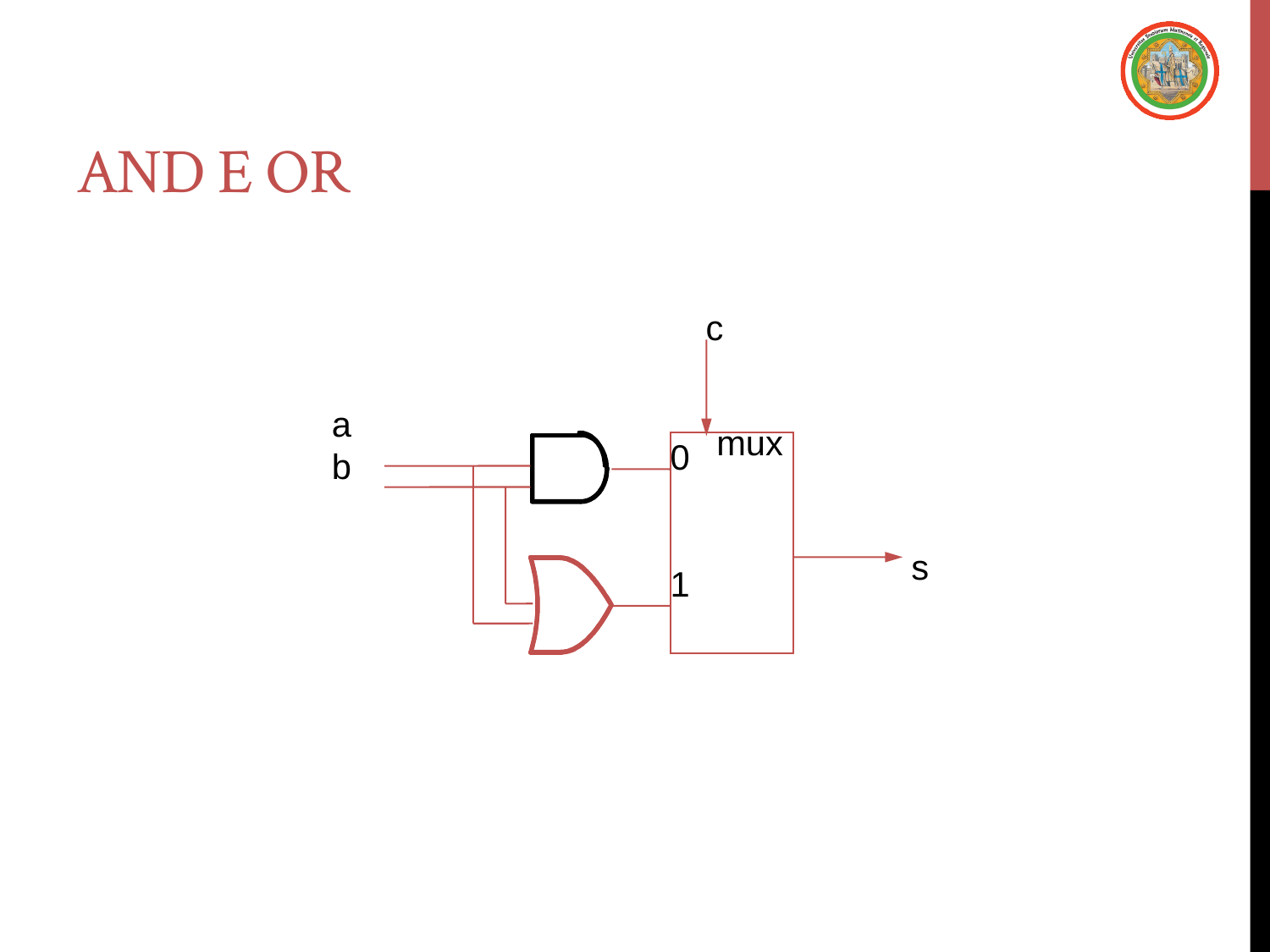

# AND e OR
c

a
b
mux
0

1

 s